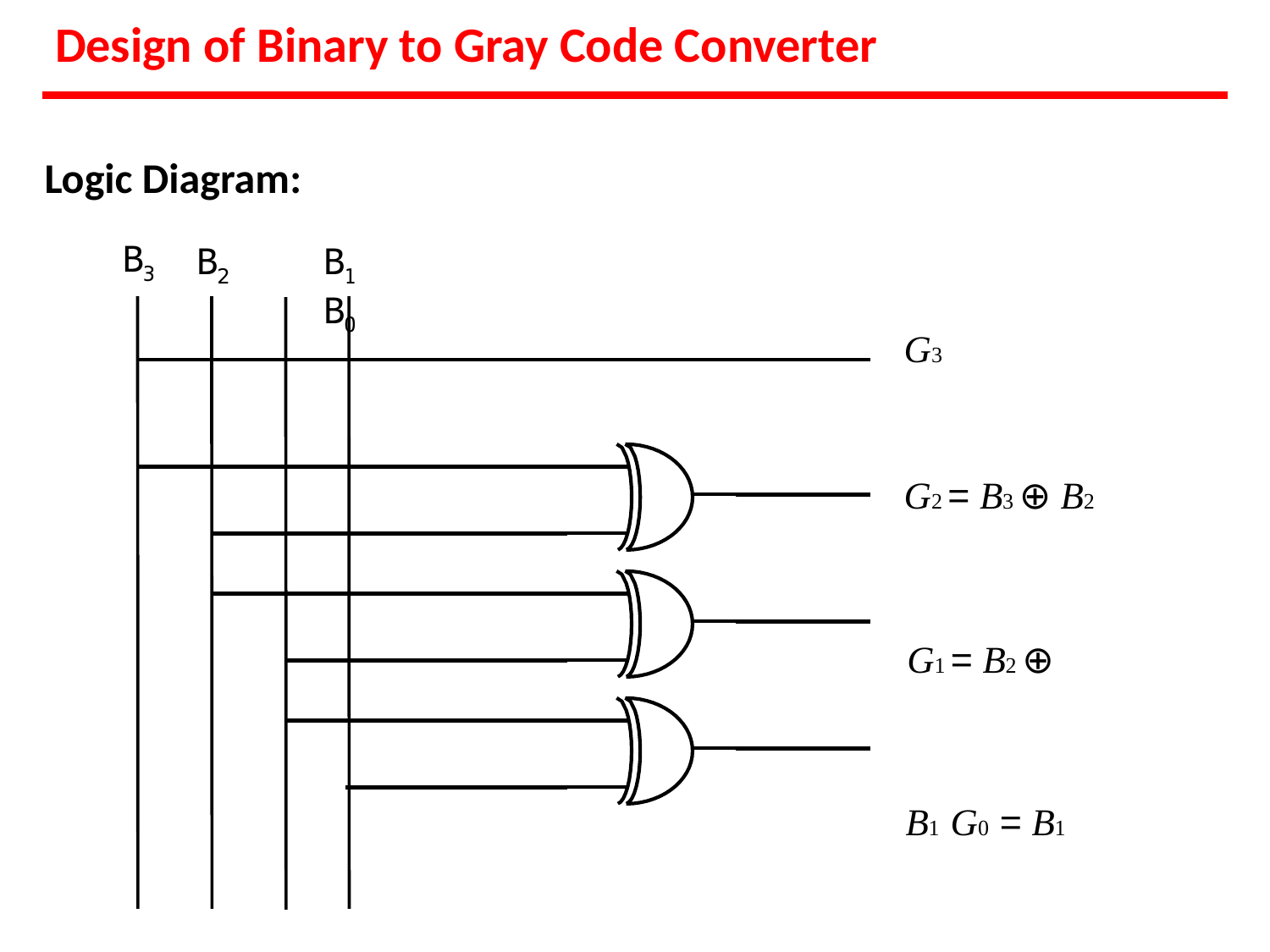

# Design of Binary to Gray Code Converter

Logic Diagram:
B3
B2	B1	B0

G3
G2 = B3 ⊕ B2
G1 = B2 ⊕ B1  G0  = B1 ⊕ B0